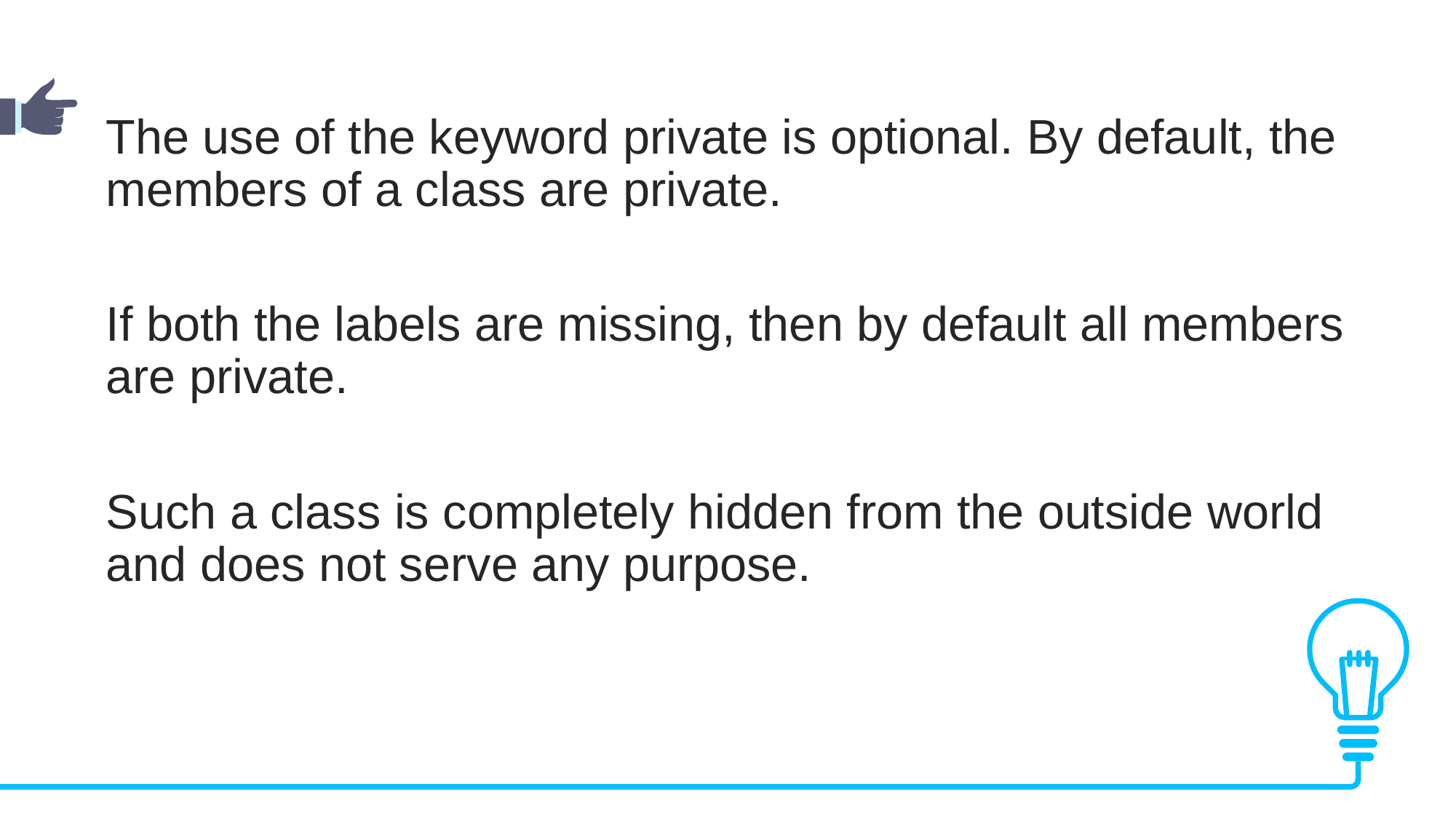

The use of the keyword private is optional. By default, the members of a class are private.

If both the labels are missing, then by default all members are private.

Such a class is completely hidden from the outside world and does not serve any purpose.